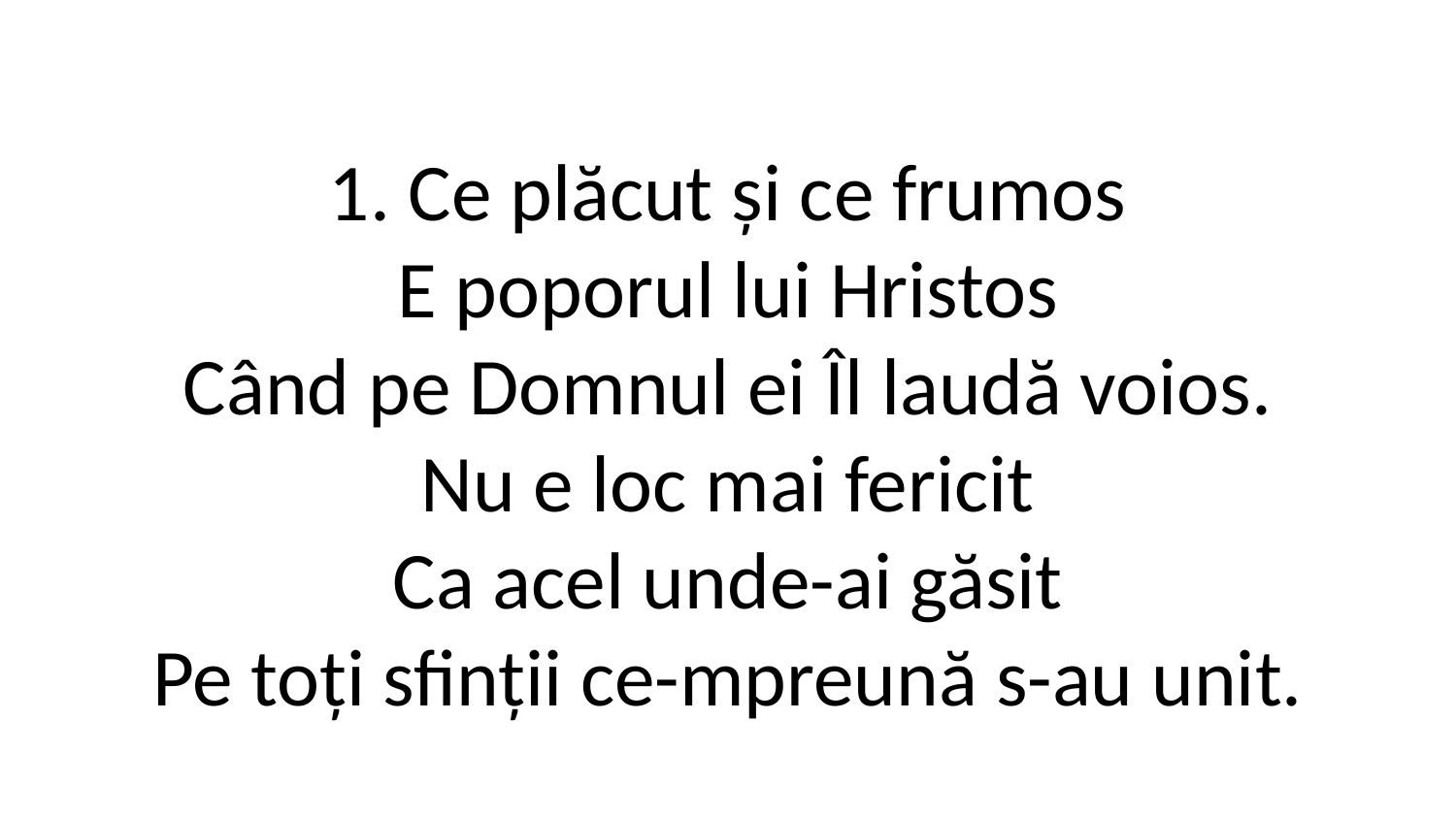

1. Ce plăcut și ce frumos
E poporul lui Hristos
Când pe Domnul ei Îl laudă voios.
Nu e loc mai fericit
Ca acel unde-ai găsit
Pe toți sfinții ce-mpreună s-au unit.